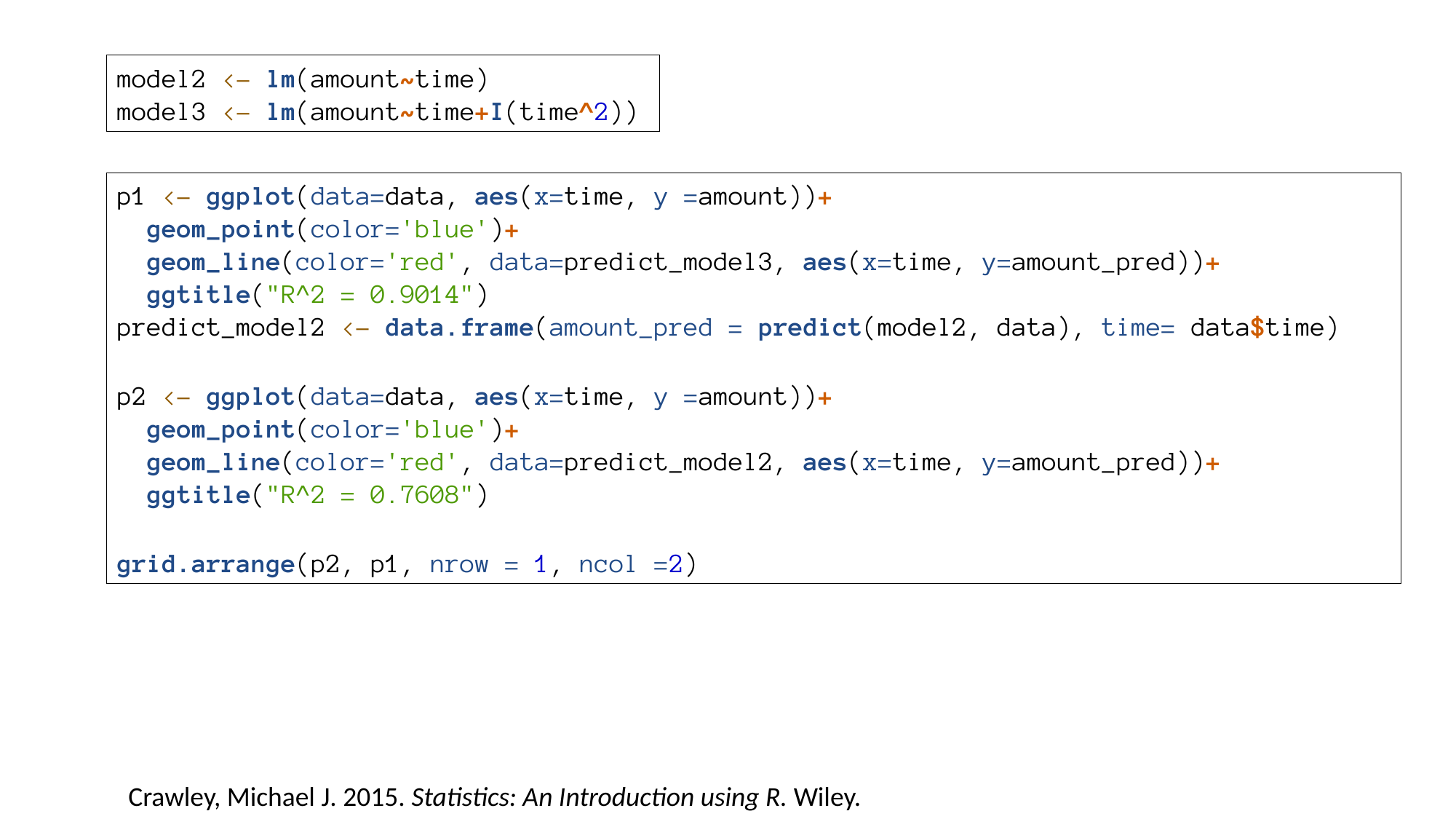

model2 <- lm(amount~time)
model3 <- lm(amount~time+I(time^2))
p1 <- ggplot(data=data, aes(x=time, y =amount))+
  geom_point(color='blue')+
  geom_line(color='red', data=predict_model3, aes(x=time, y=amount_pred))+
  ggtitle("R^2 = 0.9014")
predict_model2 <- data.frame(amount_pred = predict(model2, data), time= data$time)
p2 <- ggplot(data=data, aes(x=time, y =amount))+
  geom_point(color='blue')+
  geom_line(color='red', data=predict_model2, aes(x=time, y=amount_pred))+
  ggtitle("R^2 = 0.7608")
grid.arrange(p2, p1, nrow = 1, ncol =2)
Crawley, Michael J. 2015. Statistics: An Introduction using R. Wiley.